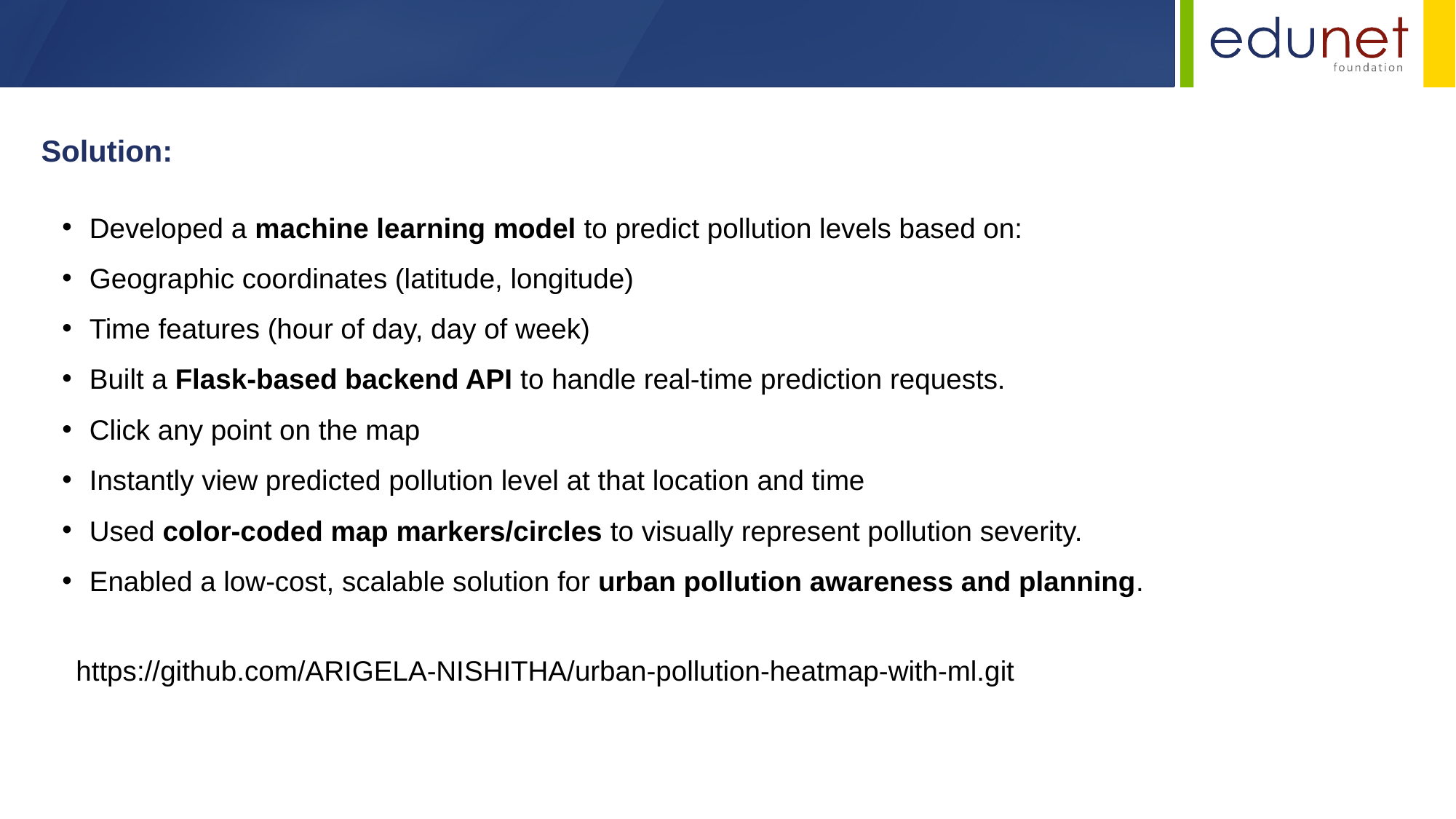

Solution:
Developed a machine learning model to predict pollution levels based on:
Geographic coordinates (latitude, longitude)
Time features (hour of day, day of week)
Built a Flask-based backend API to handle real-time prediction requests.
Click any point on the map
Instantly view predicted pollution level at that location and time
Used color-coded map markers/circles to visually represent pollution severity.
Enabled a low-cost, scalable solution for urban pollution awareness and planning.
https://github.com/ARIGELA-NISHITHA/urban-pollution-heatmap-with-ml.git